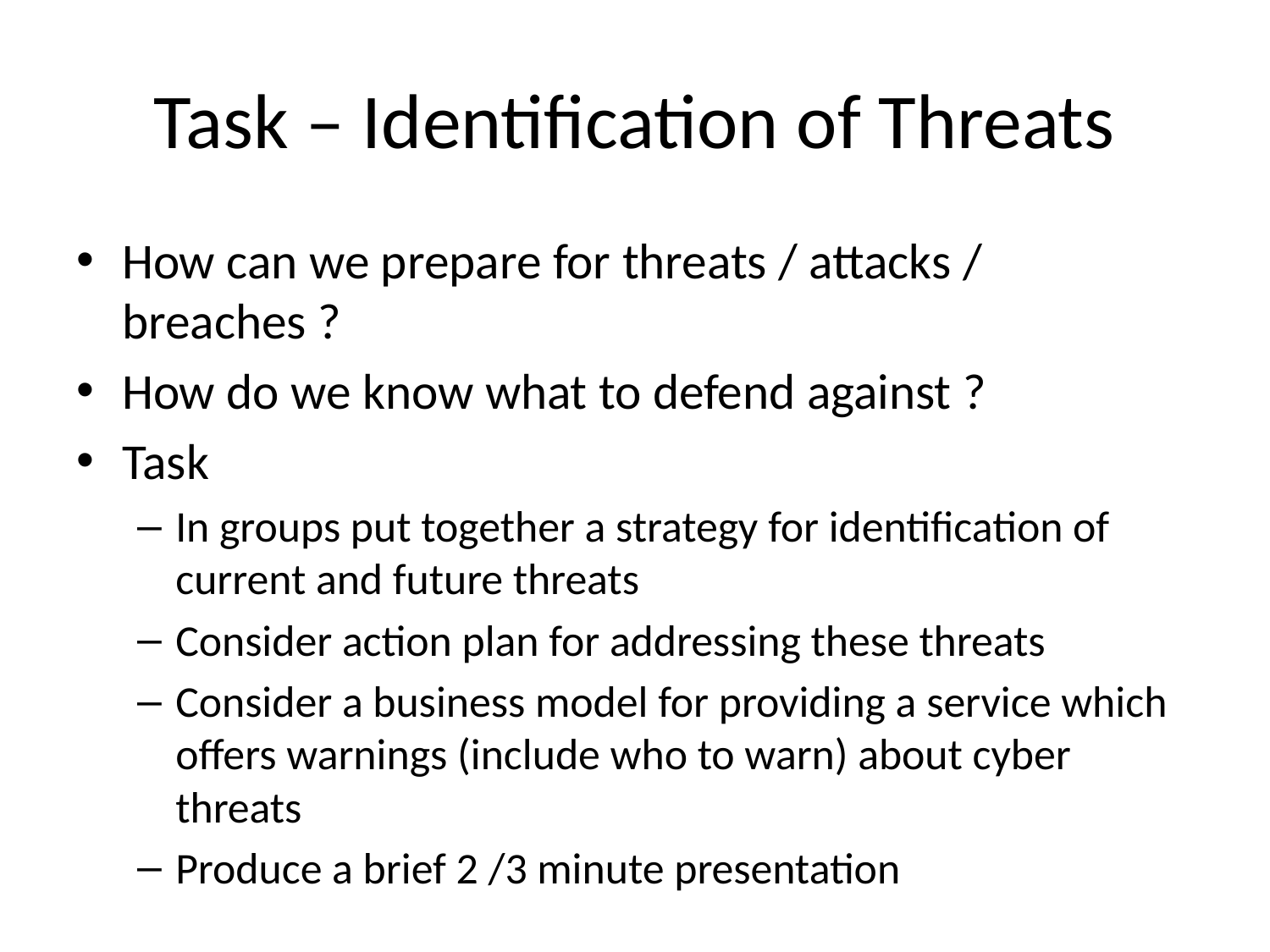

# Task – Identification of Threats
How can we prepare for threats / attacks / breaches ?
How do we know what to defend against ?
Task
In groups put together a strategy for identification of current and future threats
Consider action plan for addressing these threats
Consider a business model for providing a service which offers warnings (include who to warn) about cyber threats
Produce a brief 2 /3 minute presentation